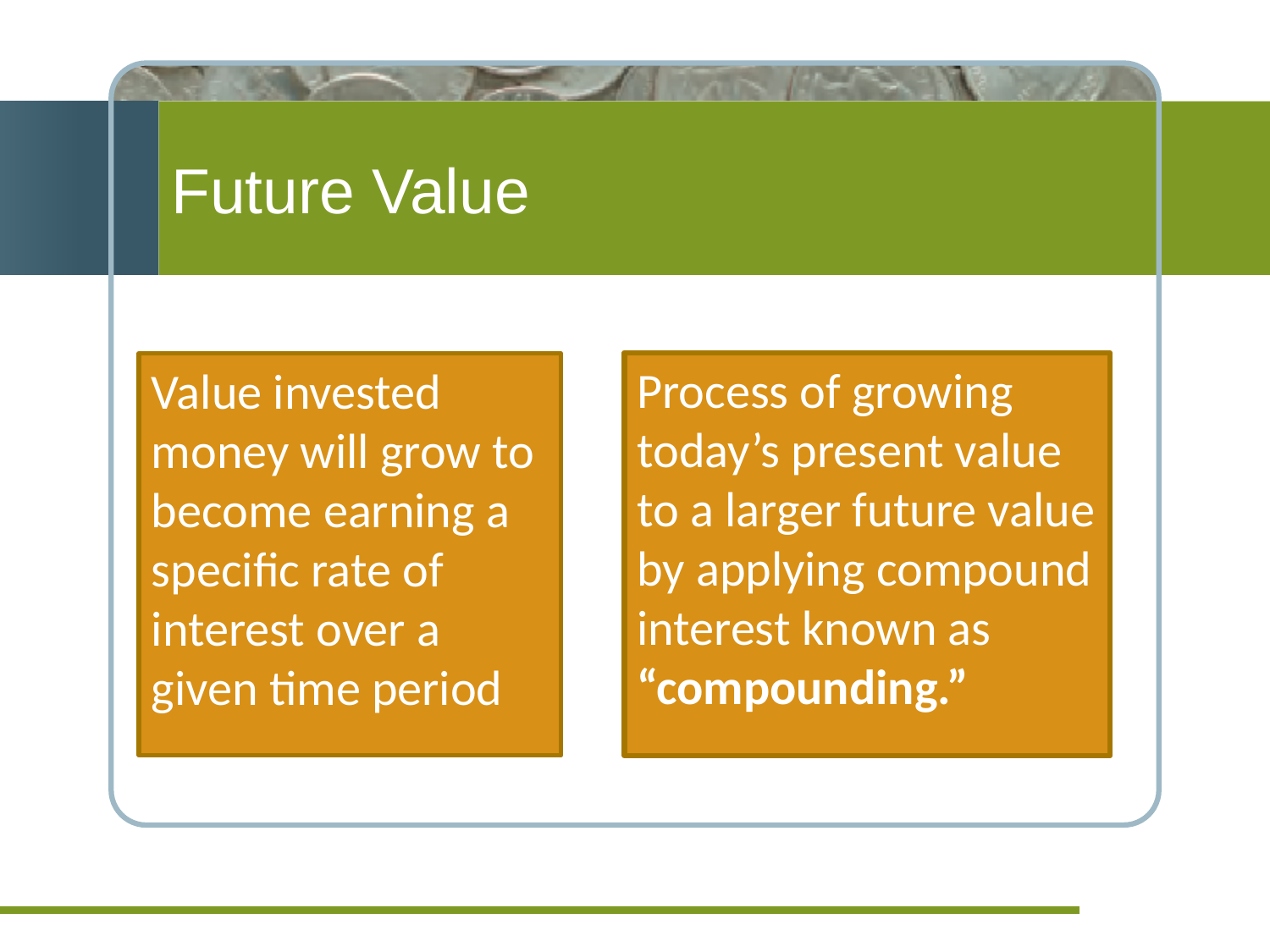

# Future Value
Process of growing today’s present value to a larger future value by applying compound interest known as “compounding.”
Value invested money will grow to become earning a specific rate of interest over a given time period